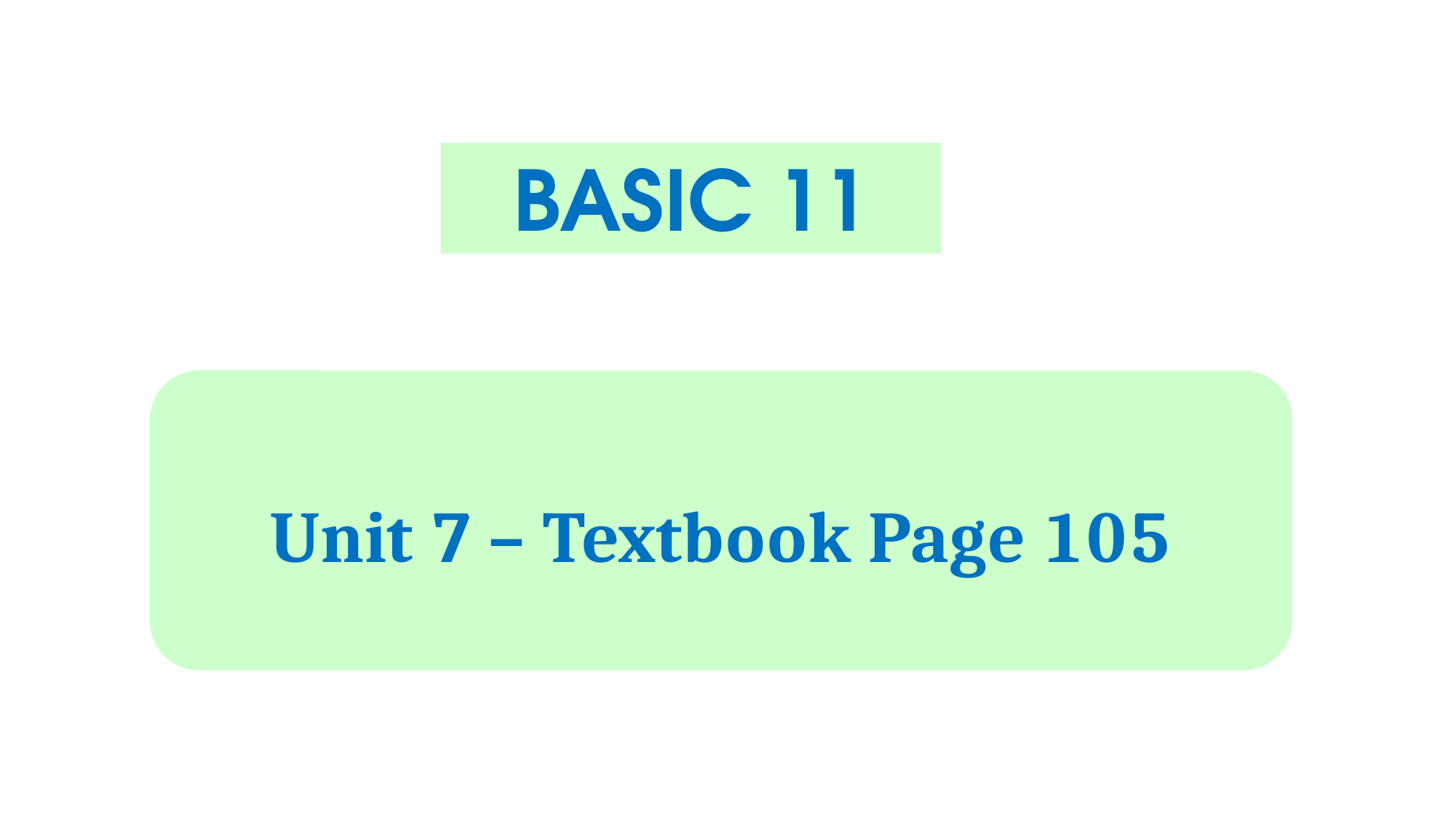

BASIC 11
Unit 7 – Textbook Page 105